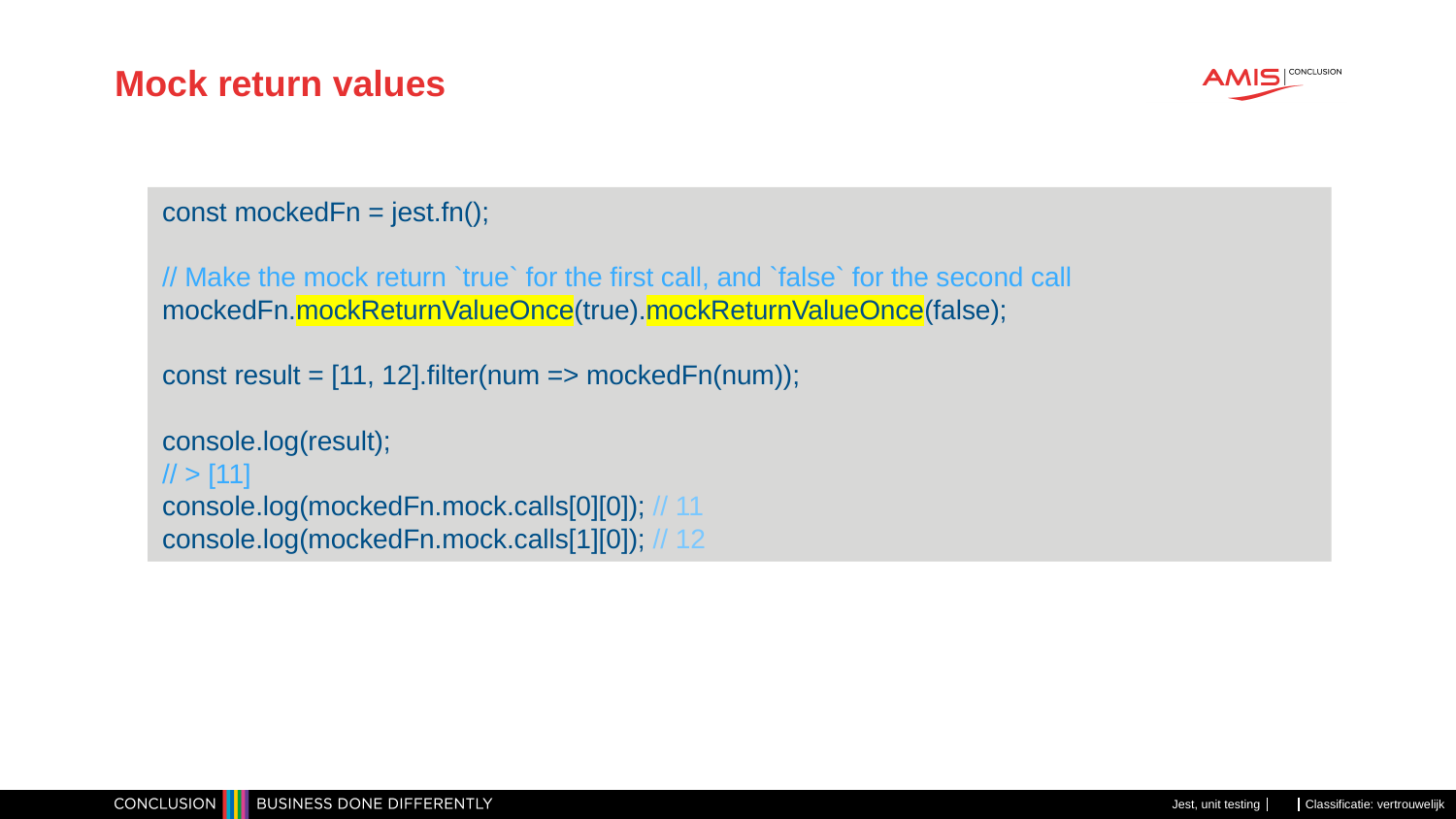

# Mock return values
const mockedFn = jest.fn();

// Make the mock return `true` for the first call, and `false` for the second call
mockedFn.mockReturnValueOnce(true).mockReturnValueOnce(false);

const result = [11, 12].filter(num => mockedFn(num));

console.log(result);
// > [11]
console.log(mockedFn.mock.calls[0][0]); // 11
console.log(mockedFn.mock.calls[1][0]); // 12
Jest, unit testing